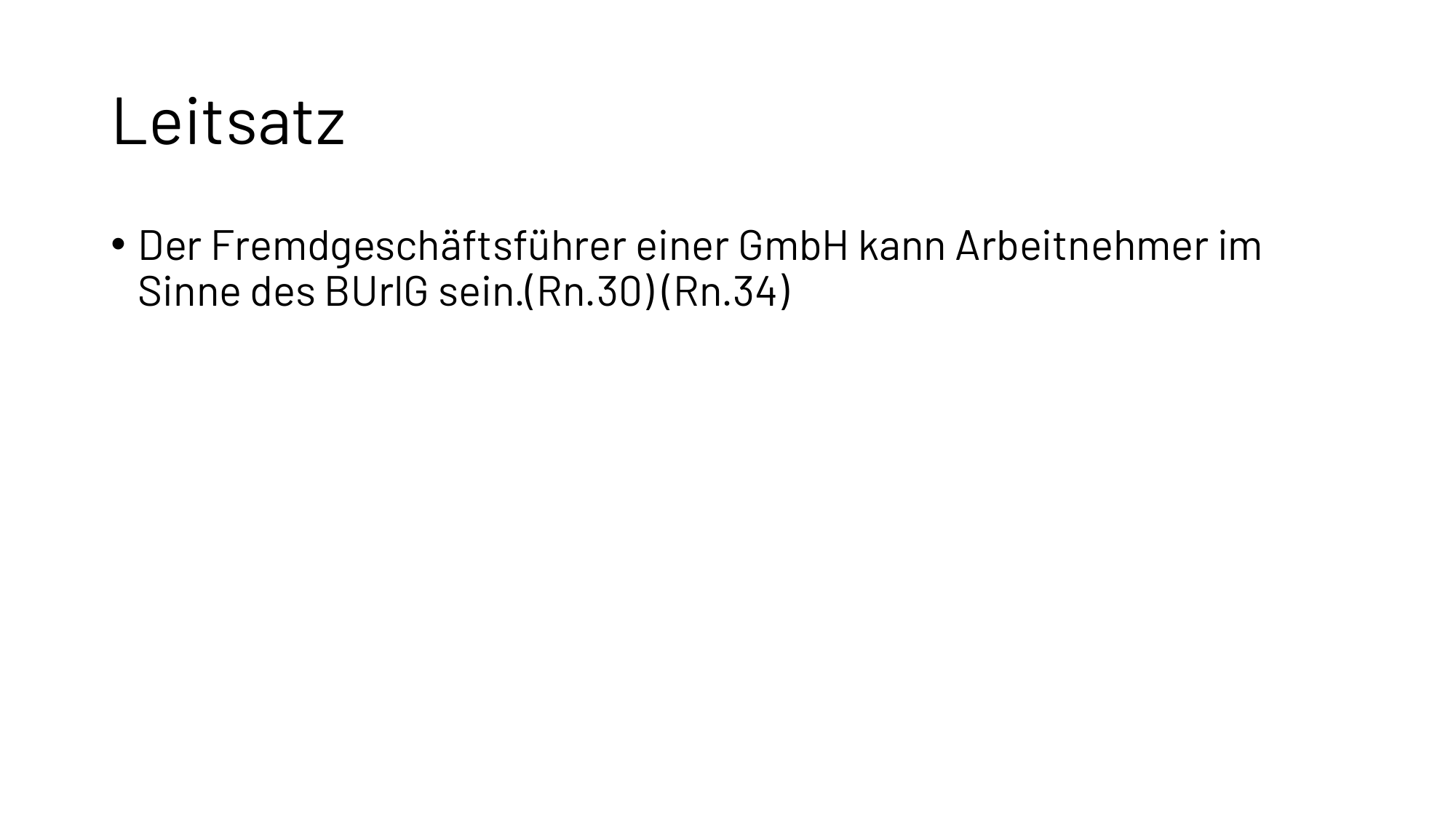

# Leitsatz
Der Fremdgeschäftsführer einer GmbH kann Arbeitnehmer im Sinne des BUrlG sein.(Rn.30) (Rn.34)